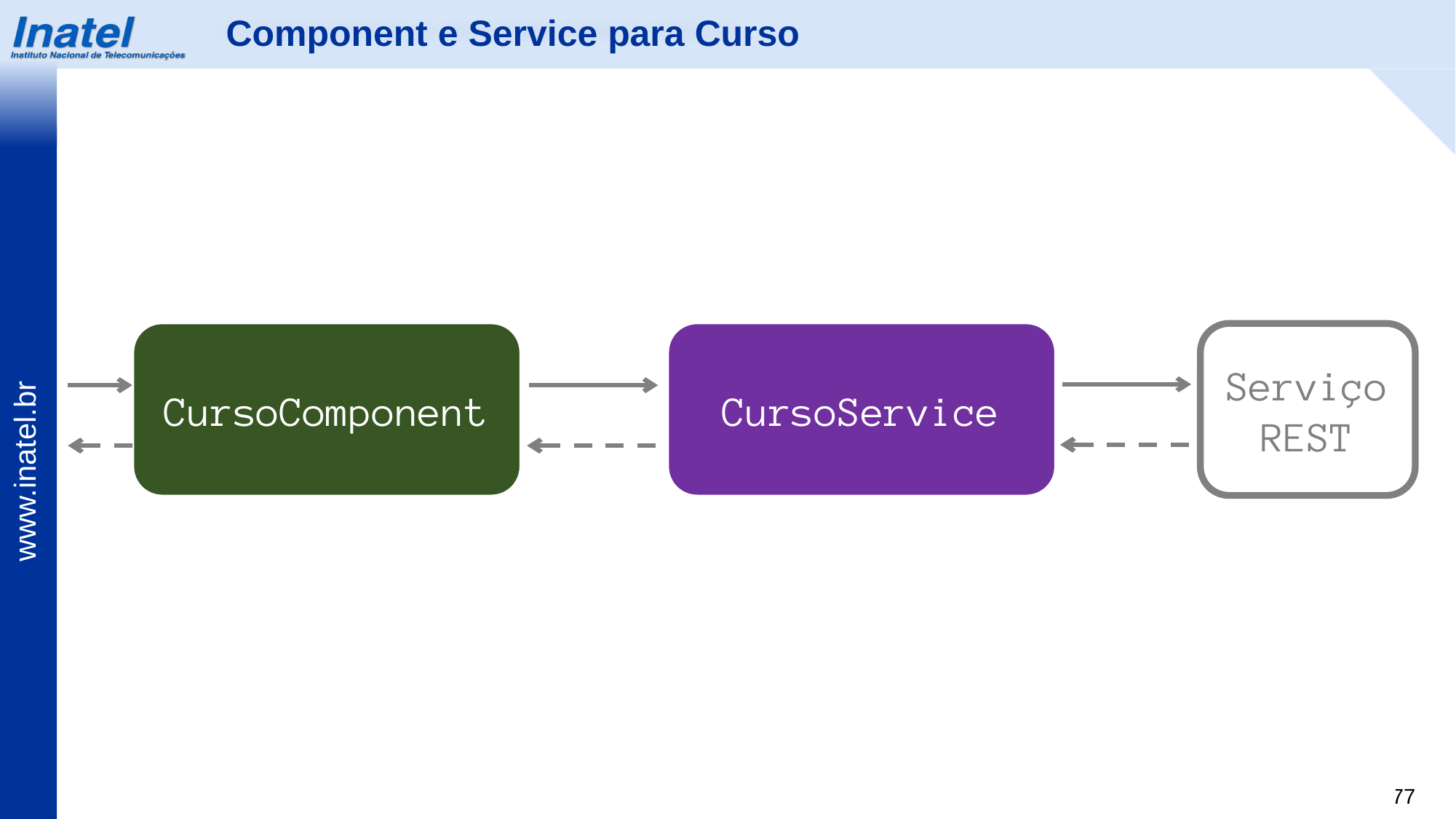

Component e Service para Curso

CursoComponent
CursoService
Serviço
REST